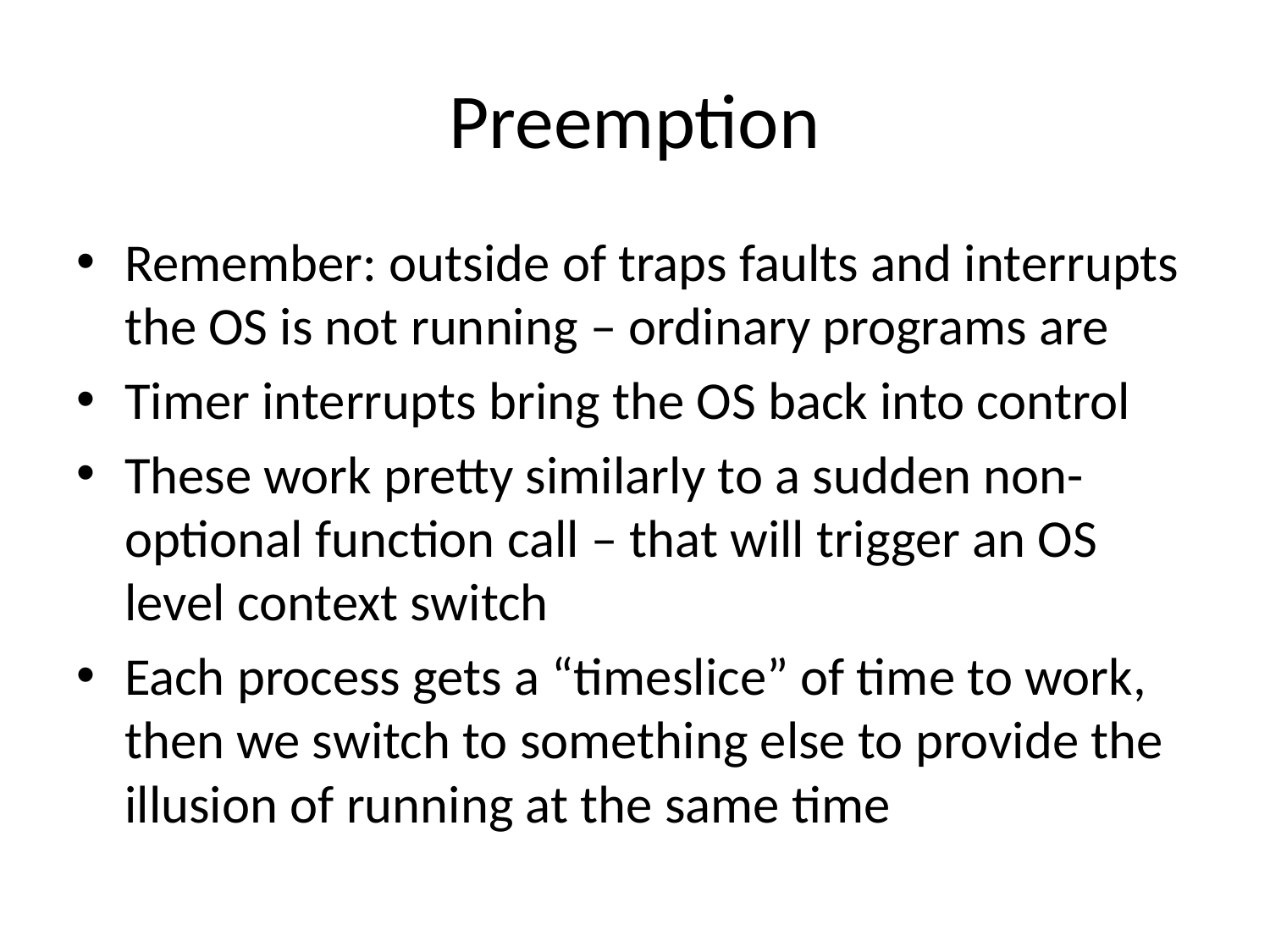

# Preemption
Remember: outside of traps faults and interrupts the OS is not running – ordinary programs are
Timer interrupts bring the OS back into control
These work pretty similarly to a sudden non-optional function call – that will trigger an OS level context switch
Each process gets a “timeslice” of time to work, then we switch to something else to provide the illusion of running at the same time